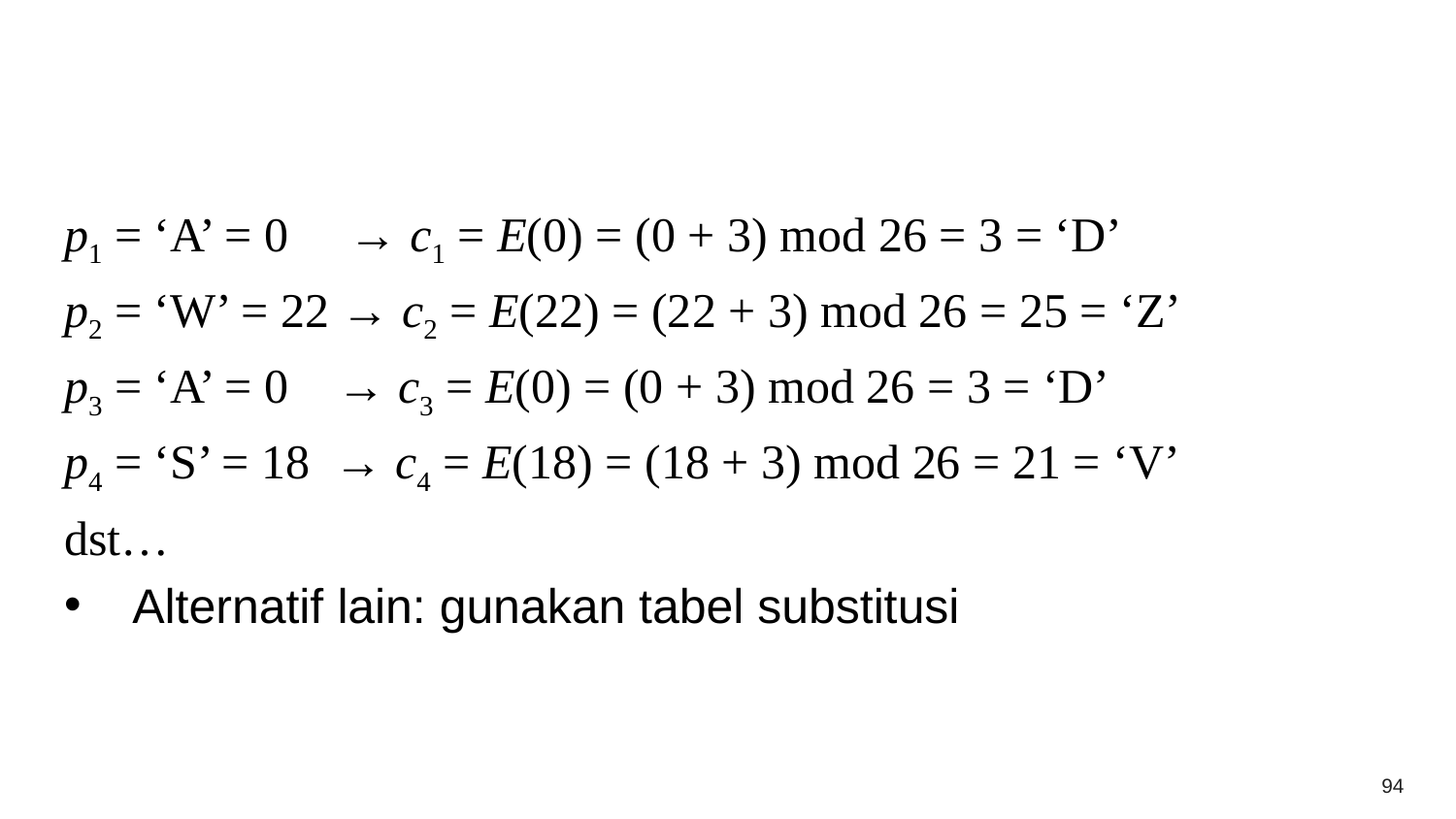

#
p1 = ‘A’ = 0     → c1 = E(0) = (0 + 3) mod 26 = 3 = ‘D’
p2 = ‘W’ = 22 → c2 = E(22) = (22 + 3) mod 26 = 25 = ‘Z’
p3 = ‘A’ = 0    → c3 = E(0) = (0 + 3) mod 26 = 3 = ‘D’
p4 = ‘S’ = 18  → c4 = E(18) = (18 + 3) mod 26 = 21 = ‘V’
dst…
 Alternatif lain: gunakan tabel substitusi

94